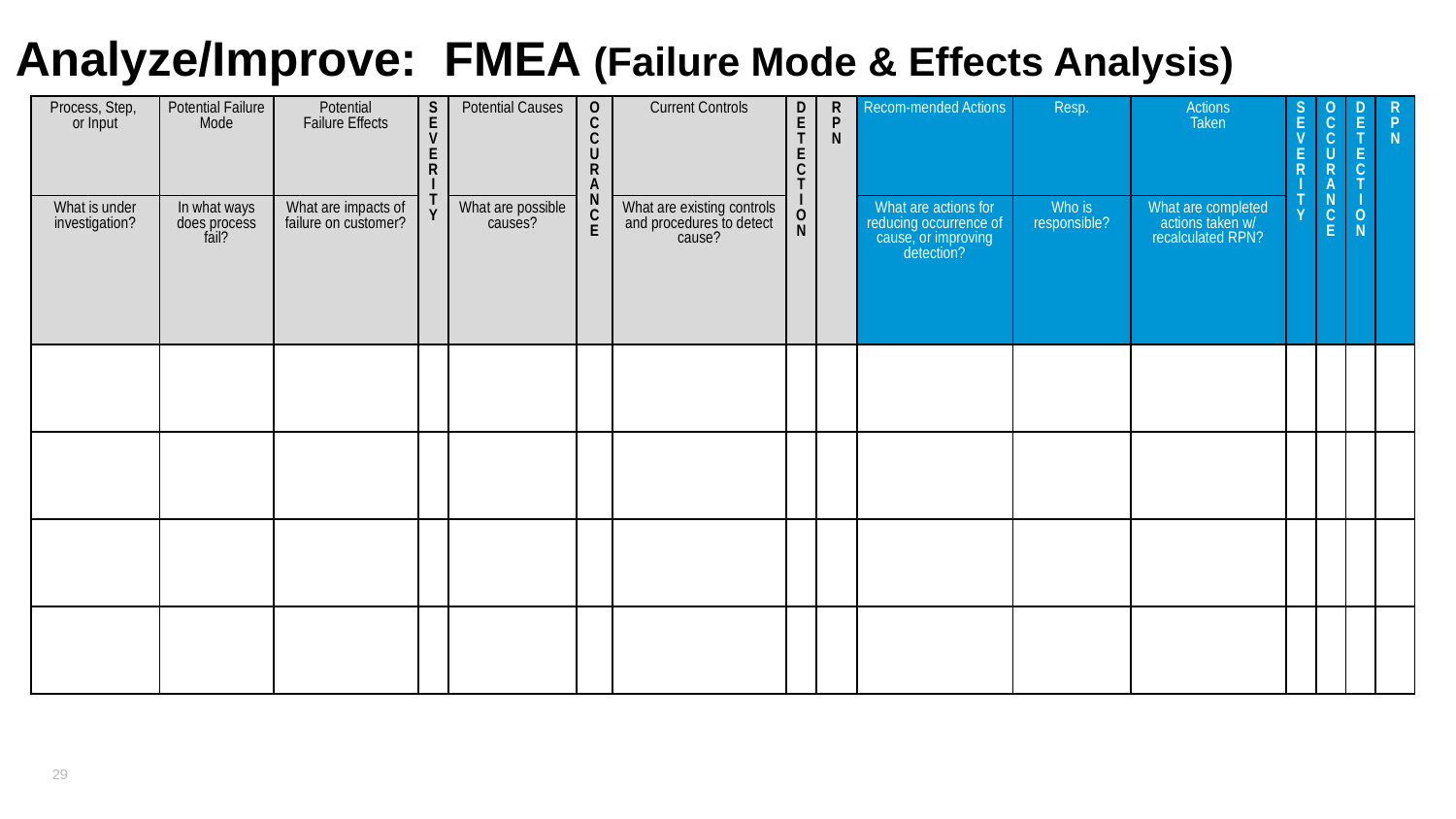

# Analyze/Improve:  FMEA (Failure Mode & Effects Analysis)
| Process, Step, or Input | Potential Failure Mode | Potential Failure Effects | S E V E R I T Y | Potential Causes | O C C U R A N C E | Current Controls | D E T E C T I O N | R P N | Recom-mended Actions | Resp. | Actions Taken | S E V E R I T Y | O C C U R A N C E | D E T E C T I O N | R P N |
| --- | --- | --- | --- | --- | --- | --- | --- | --- | --- | --- | --- | --- | --- | --- | --- |
| What is under investigation? | In what ways does process fail? | What are impacts of failure on customer? |  | What are possible causes? |  | What are existing controls and procedures to detect cause? |  |  | What are actions for reducing occurrence of cause, or improving detection? | Who is responsible? | What are completed actions taken w/ recalculated RPN? |  |  |  |  |
|  |  |  |  |  |  |  |  |  |  |  |  |  |  |  |  |
|  |  |  |  |  |  |  |  |  |  |  |  |  |  |  |  |
|  |  |  |  |  |  |  |  |  |  |  |  |  |  |  |  |
|  |  |  |  |  |  |  |  |  |  |  |  |  |  |  |  |